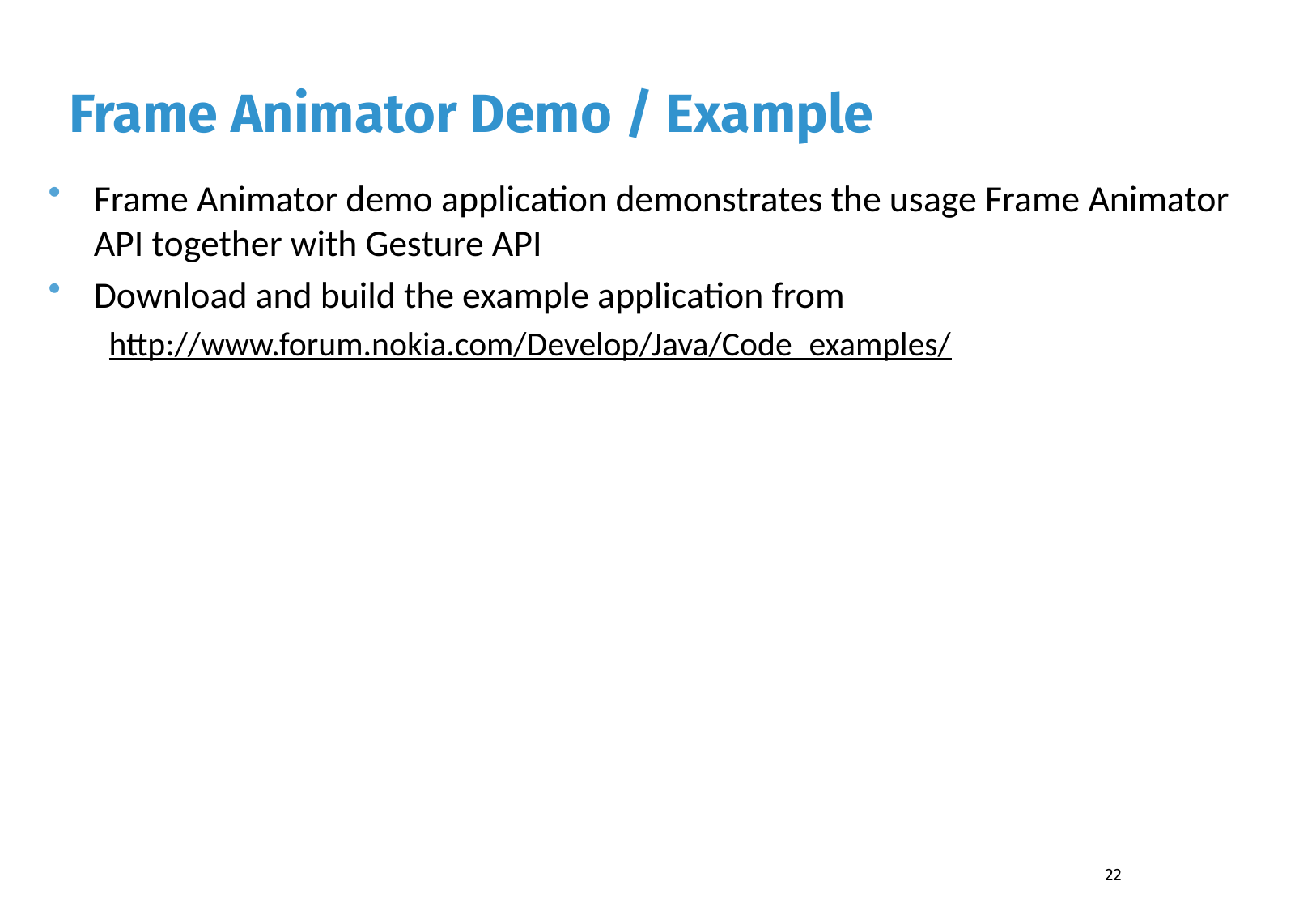

# Frame Animator Demo / Example
Frame Animator demo application demonstrates the usage Frame Animator API together with Gesture API
Download and build the example application from
http://www.forum.nokia.com/Develop/Java/Code_examples/
22